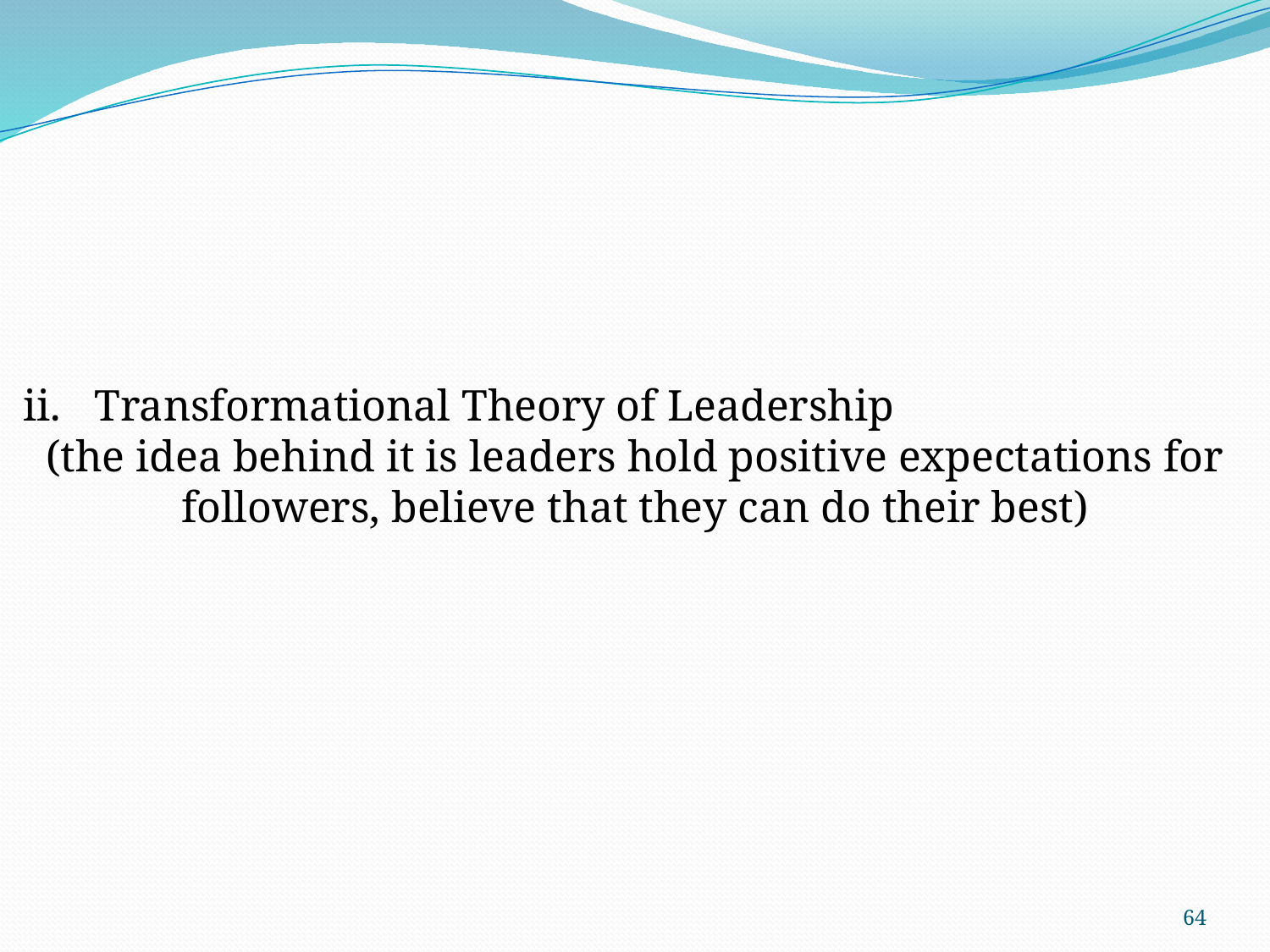

Transformational Theory of Leadership
(the idea behind it is leaders hold positive expectations for followers, believe that they can do their best)
64